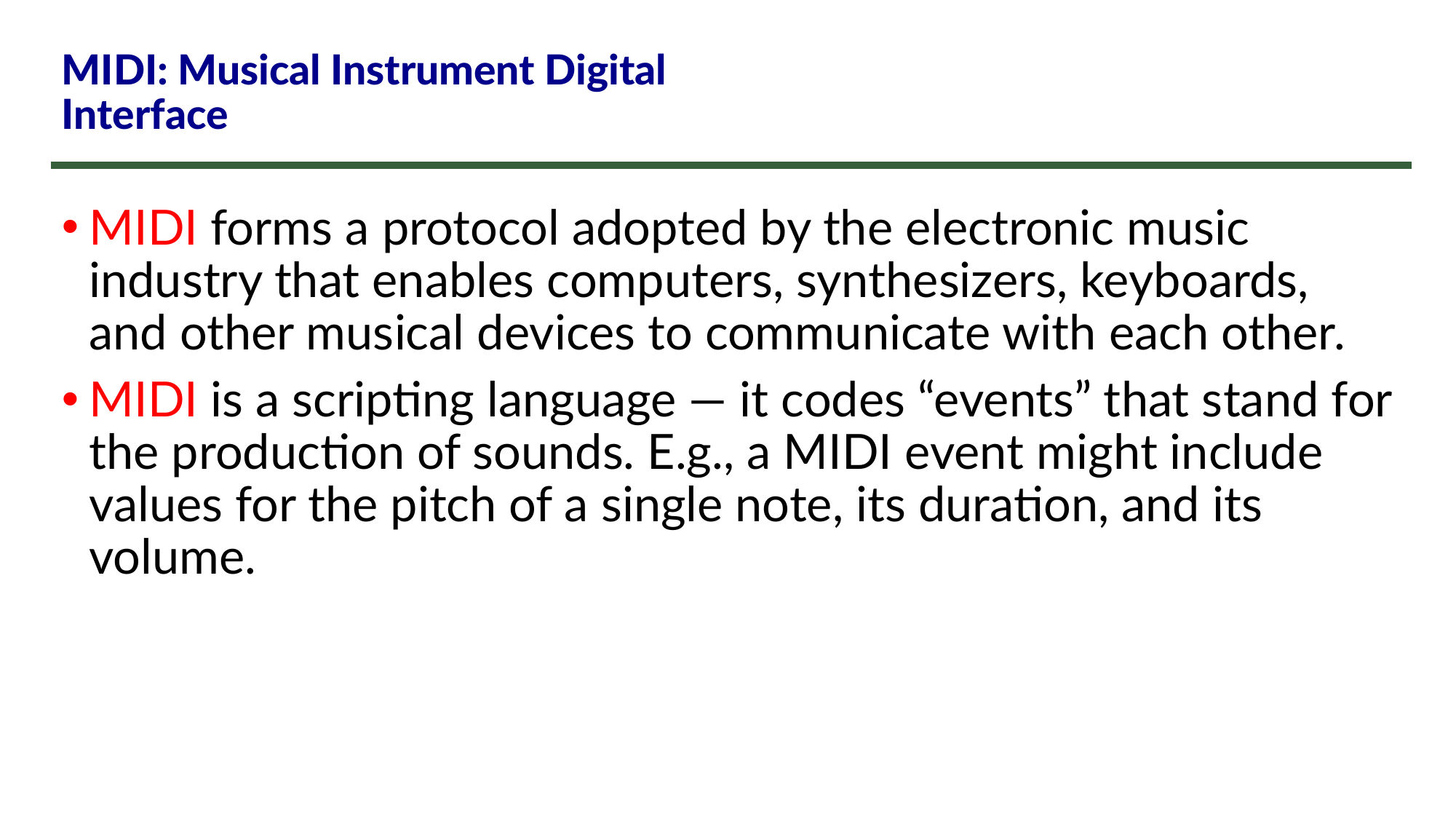

# MIDI: Musical Instrument Digital Interface
MIDI forms a protocol adopted by the electronic music industry that enables computers, synthesizers, keyboards, and other musical devices to communicate with each other.
MIDI is a scripting language — it codes “events” that stand for the production of sounds. E.g., a MIDI event might include values for the pitch of a single note, its duration, and its volume.